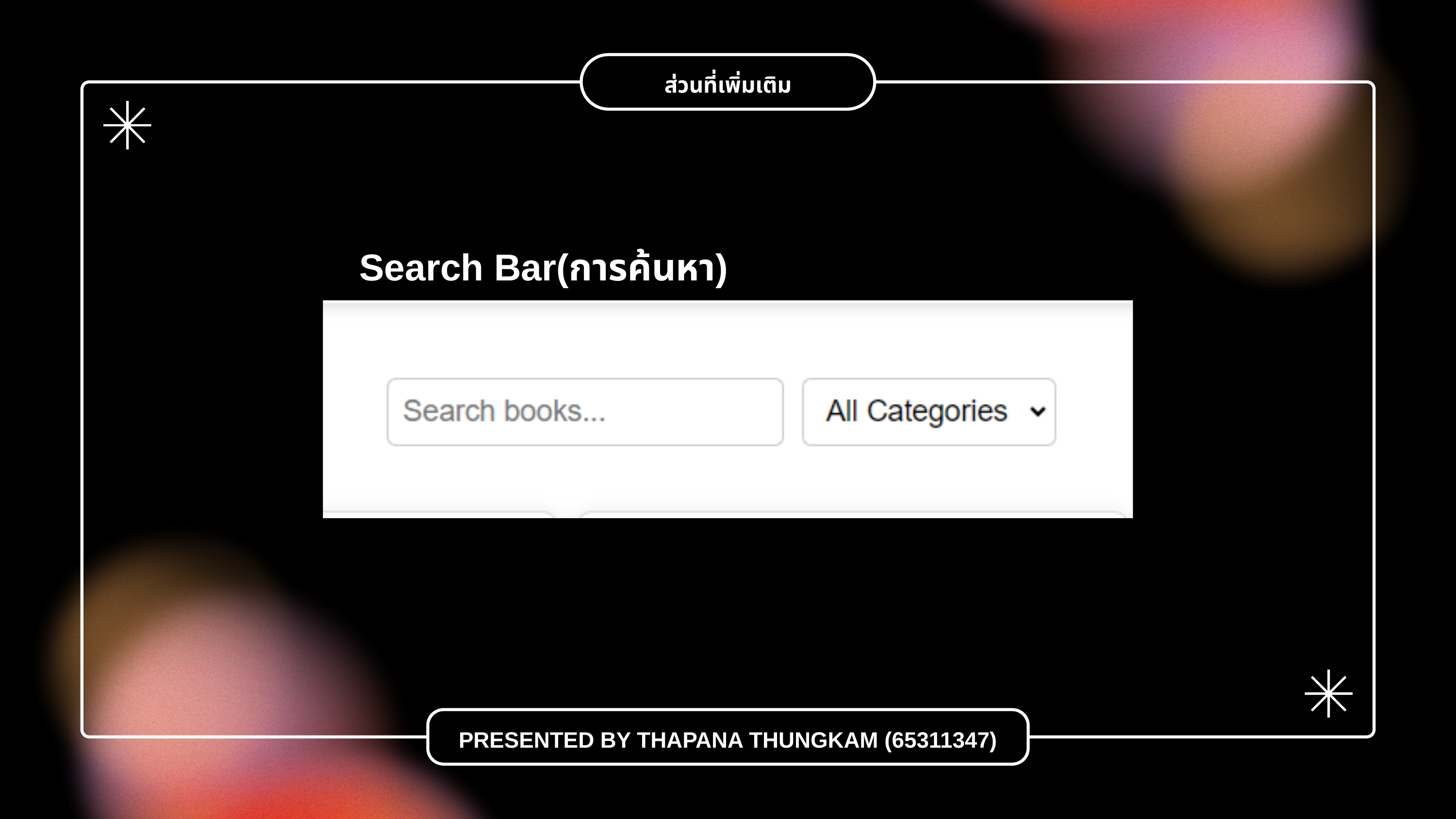

ส่วนที่เพิ่มเติม

Search Bar(การค้นหา)

PRESENTED BY THAPANA THUNGKAM (65311347)